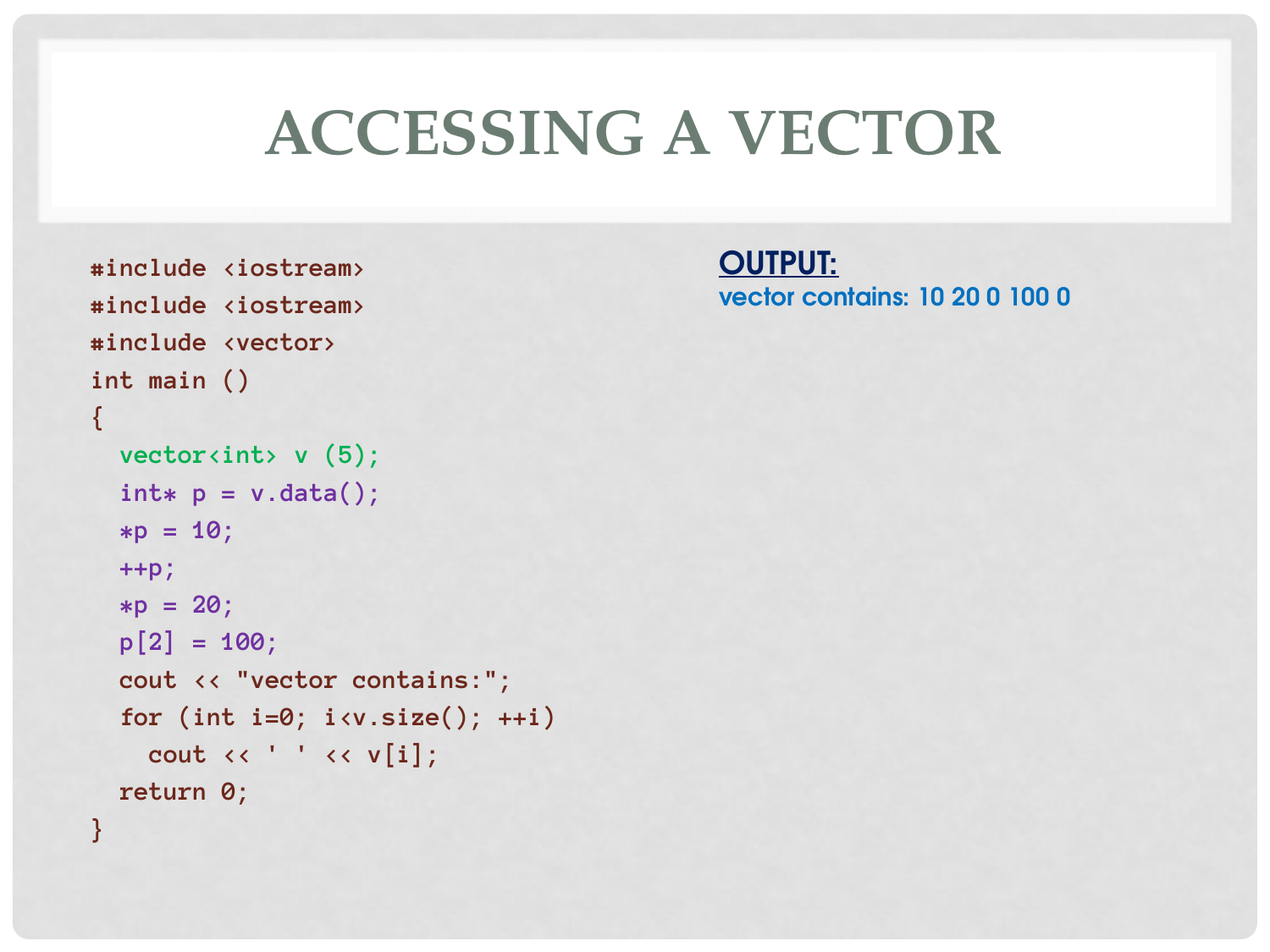

# Accessing a vector
OUTPUT:
vector contains: 10 20 0 100 0

#include <iostream>
#include <iostream>
#include <vector>
int main ()
{
  vector<int> v (5);
  int* p = v.data();
  *p = 10;
  ++p;
  *p = 20;
  p[2] = 100;
  cout << "vector contains:";
  for (int i=0; i<v.size(); ++i)
    cout << ' ' << v[i];
  return 0;
}